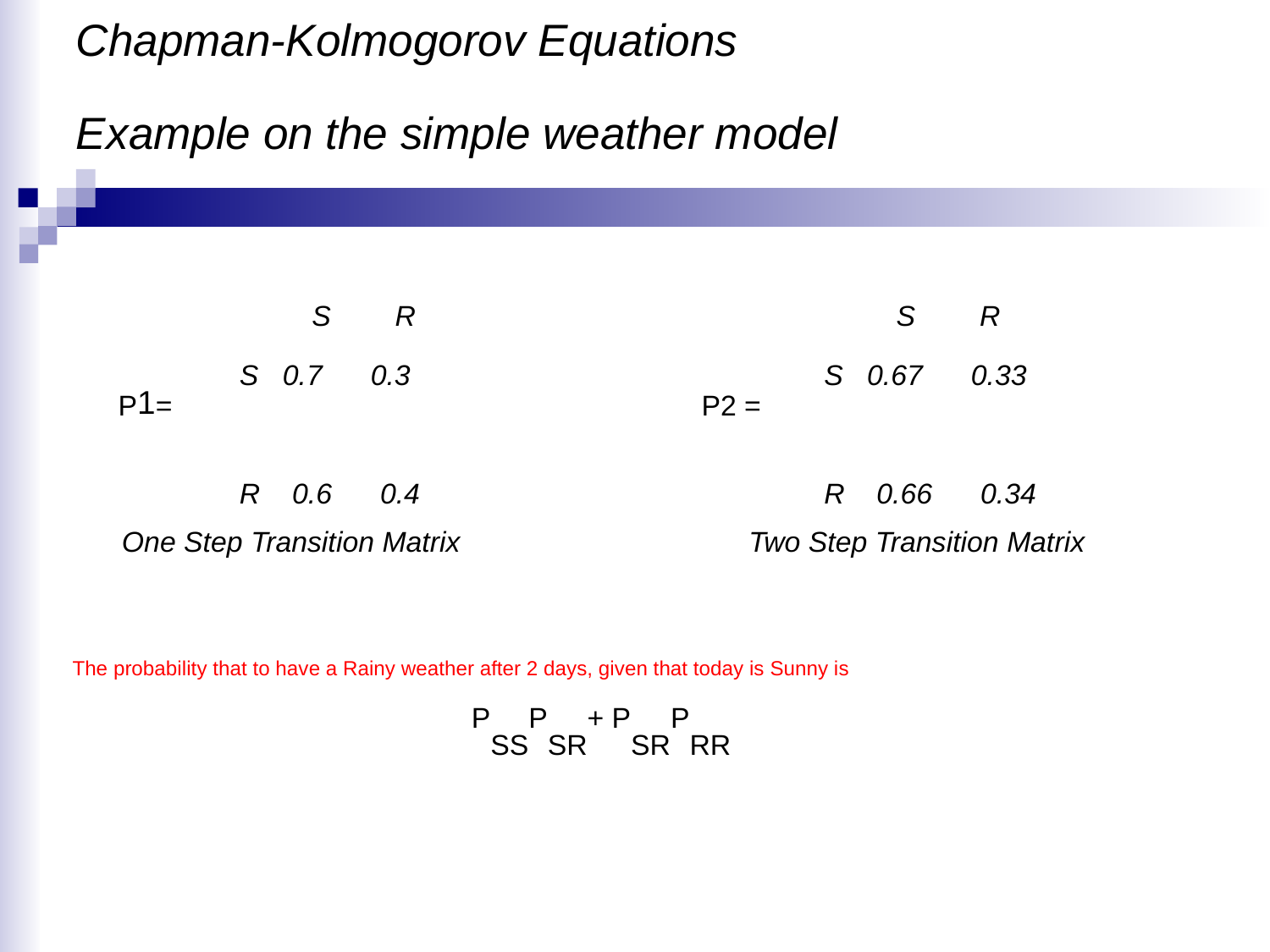

Chapman-Kolmogorov Equations
Example on the simple weather model
         S        R
S   0.7      0.3

R    0.6      0.4
         S        R
S   0.67      0.33

R    0.66      0.34
P1=
P2 =
One Step Transition Matrix
Two Step Transition Matrix
The probability that to have a Rainy weather after 2 days, given that today is Sunny is
PSSPSR+ PSRPRR